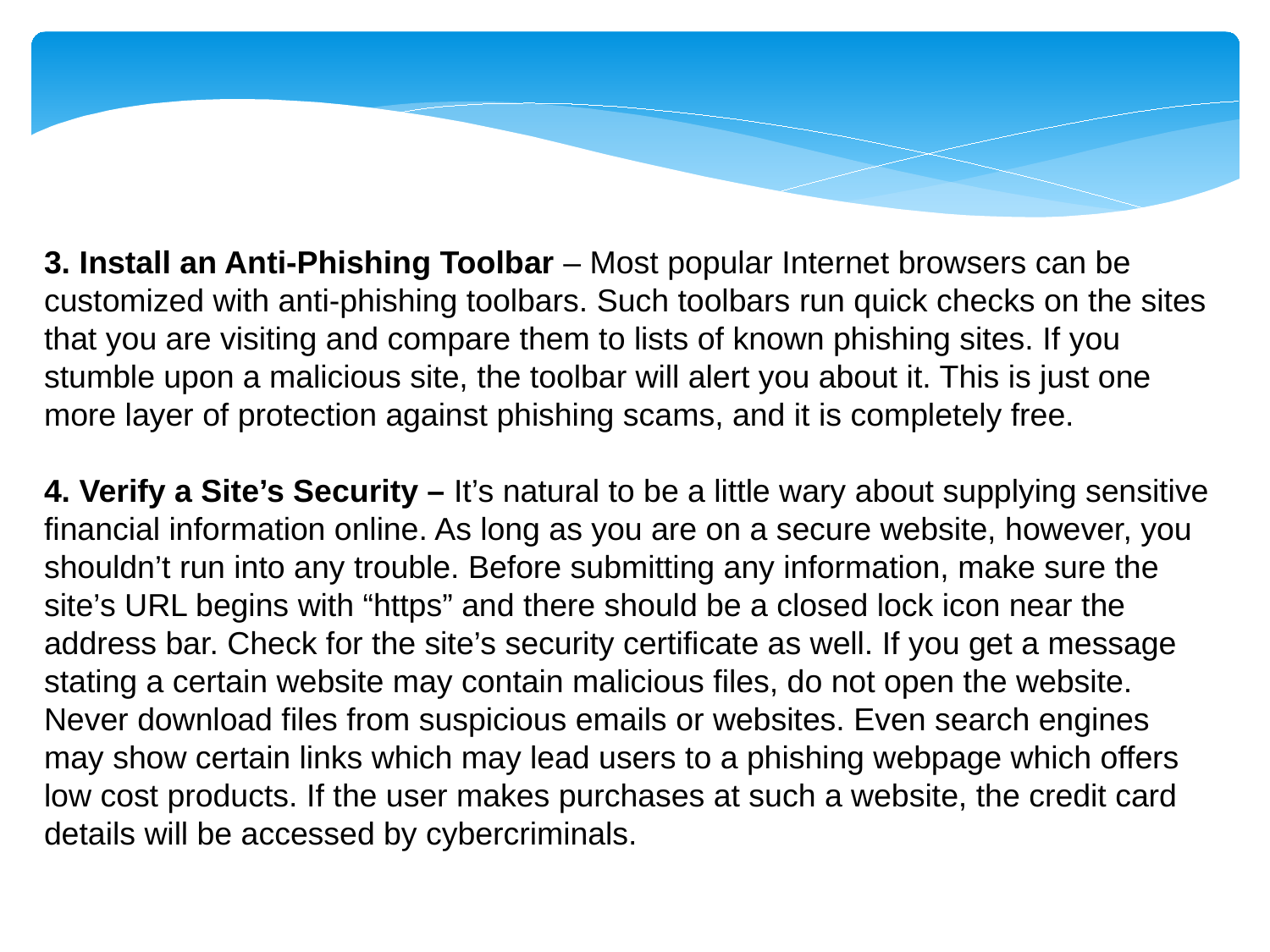

3. Install an Anti-Phishing Toolbar – Most popular Internet browsers can be customized with anti-phishing toolbars. Such toolbars run quick checks on the sites that you are visiting and compare them to lists of known phishing sites. If you stumble upon a malicious site, the toolbar will alert you about it. This is just one more layer of protection against phishing scams, and it is completely free.
4. Verify a Site’s Security – It’s natural to be a little wary about supplying sensitive financial information online. As long as you are on a secure website, however, you shouldn’t run into any trouble. Before submitting any information, make sure the site’s URL begins with “https” and there should be a closed lock icon near the address bar. Check for the site’s security certificate as well. If you get a message stating a certain website may contain malicious files, do not open the website. Never download files from suspicious emails or websites. Even search engines may show certain links which may lead users to a phishing webpage which offers low cost products. If the user makes purchases at such a website, the credit card details will be accessed by cybercriminals.